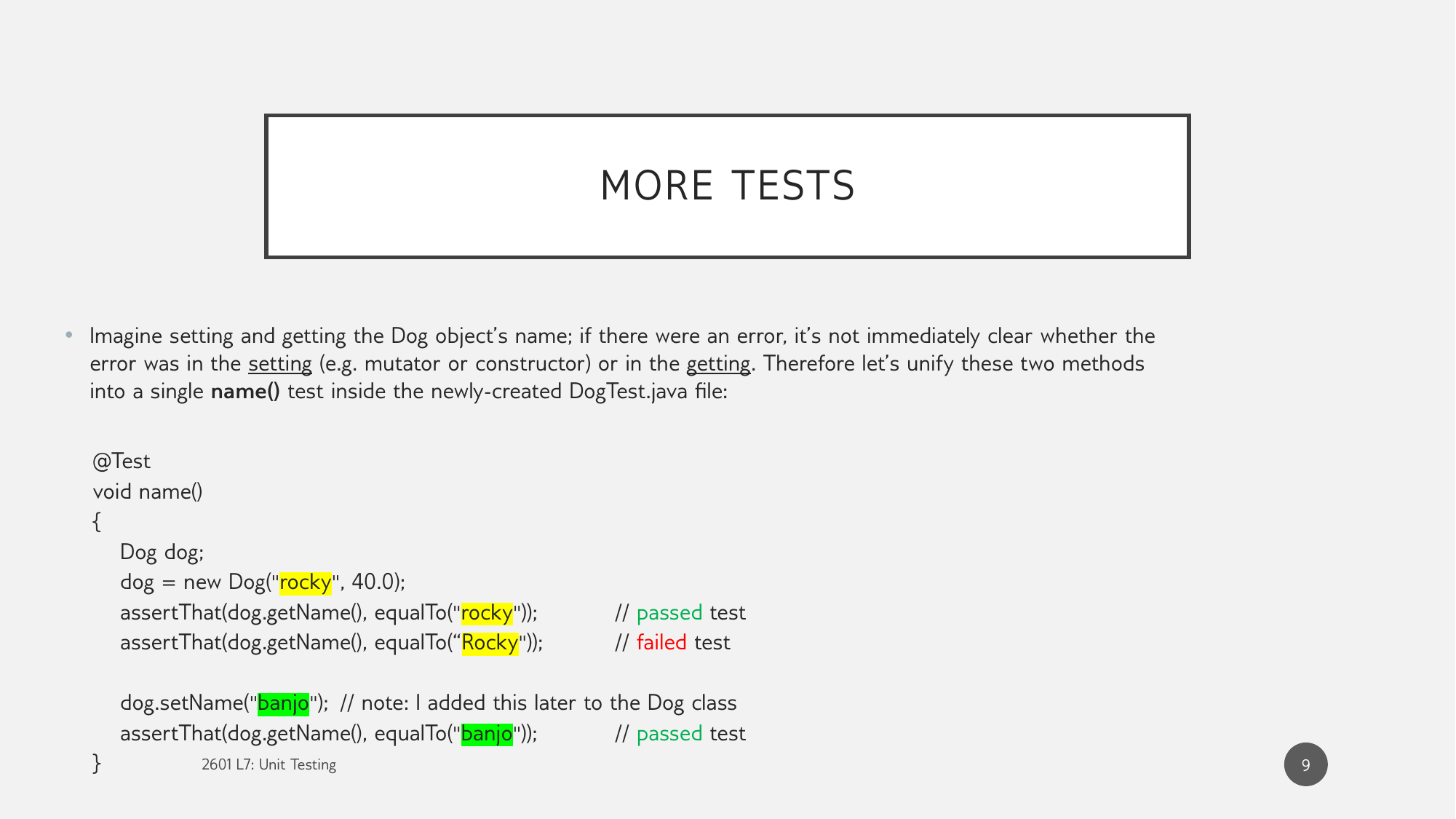

# More tests
Imagine setting and getting the Dog object’s name; if there were an error, it’s not immediately clear whether the error was in the setting (e.g. mutator or constructor) or in the getting. Therefore let’s unify these two methods into a single name() test inside the newly-created DogTest.java file:

    @Test
    void name()
    {
        Dog dog;
        dog = new Dog("rocky", 40.0);
        assertThat(dog.getName(), equalTo("rocky")); 		// passed test
        assertThat(dog.getName(), equalTo(“Rocky")); 		// failed test

        dog.setName("banjo");				// note: I added this later to the Dog class
        assertThat(dog.getName(), equalTo("banjo"));    	// passed test
    }
9
2601 L7: Unit Testing